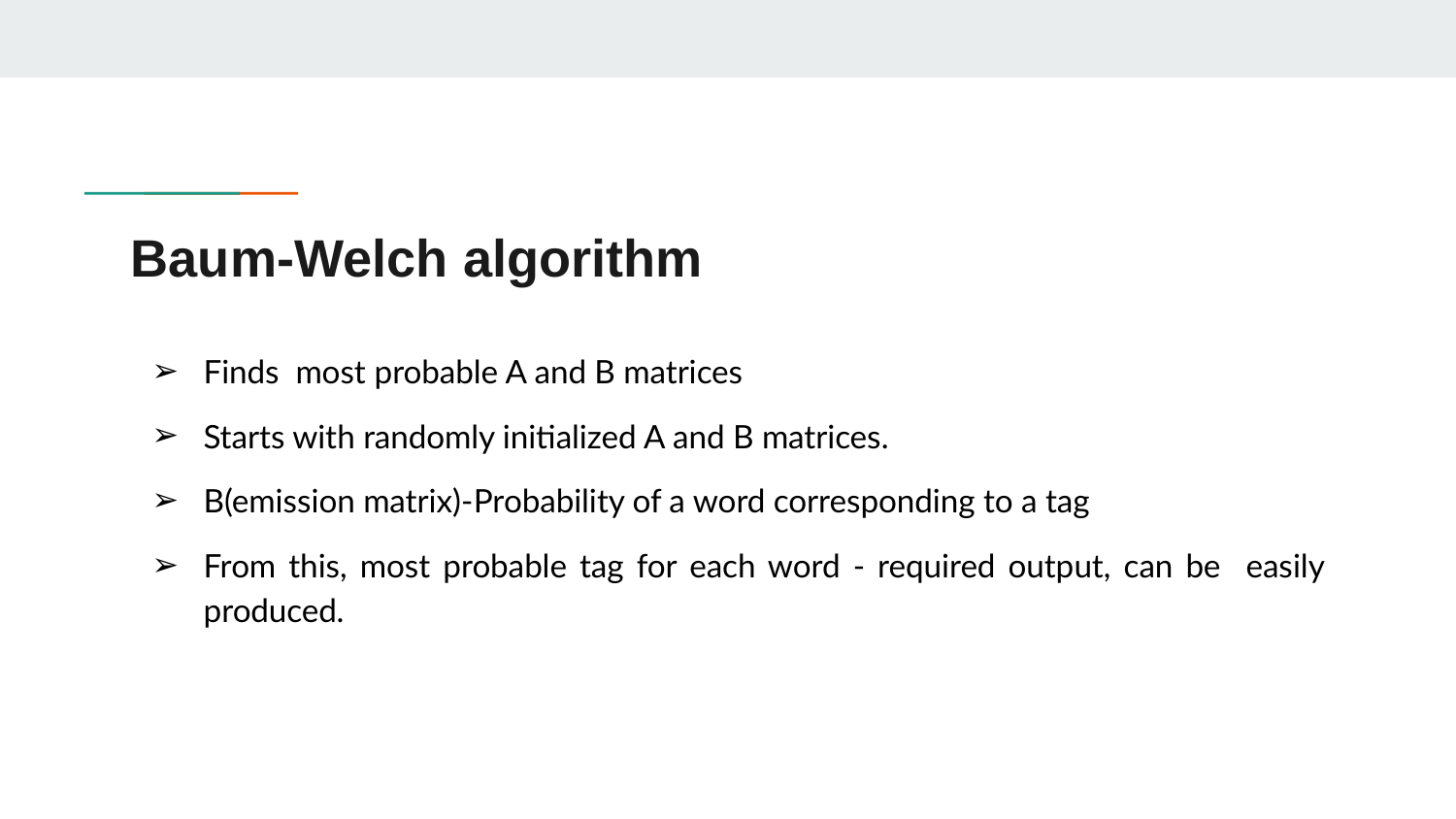

# Baum-Welch algorithm
Finds  most probable A and B matrices
Starts with randomly initialized A and B matrices.
B(emission matrix)-Probability of a word corresponding to a tag
From this, most probable tag for each word - required output, can be  easily produced.